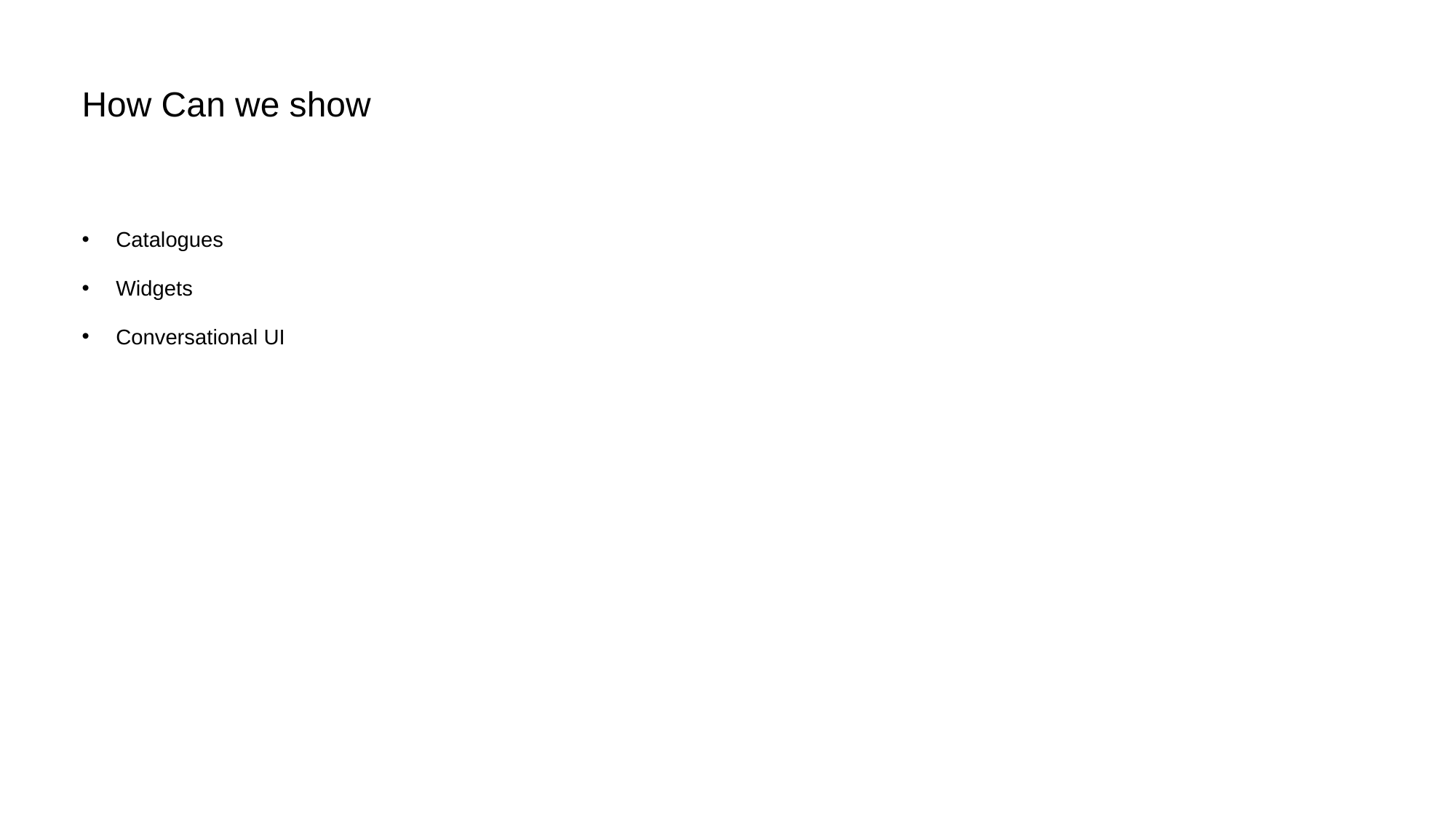

# How Can we show
Catalogues
Widgets
Conversational UI